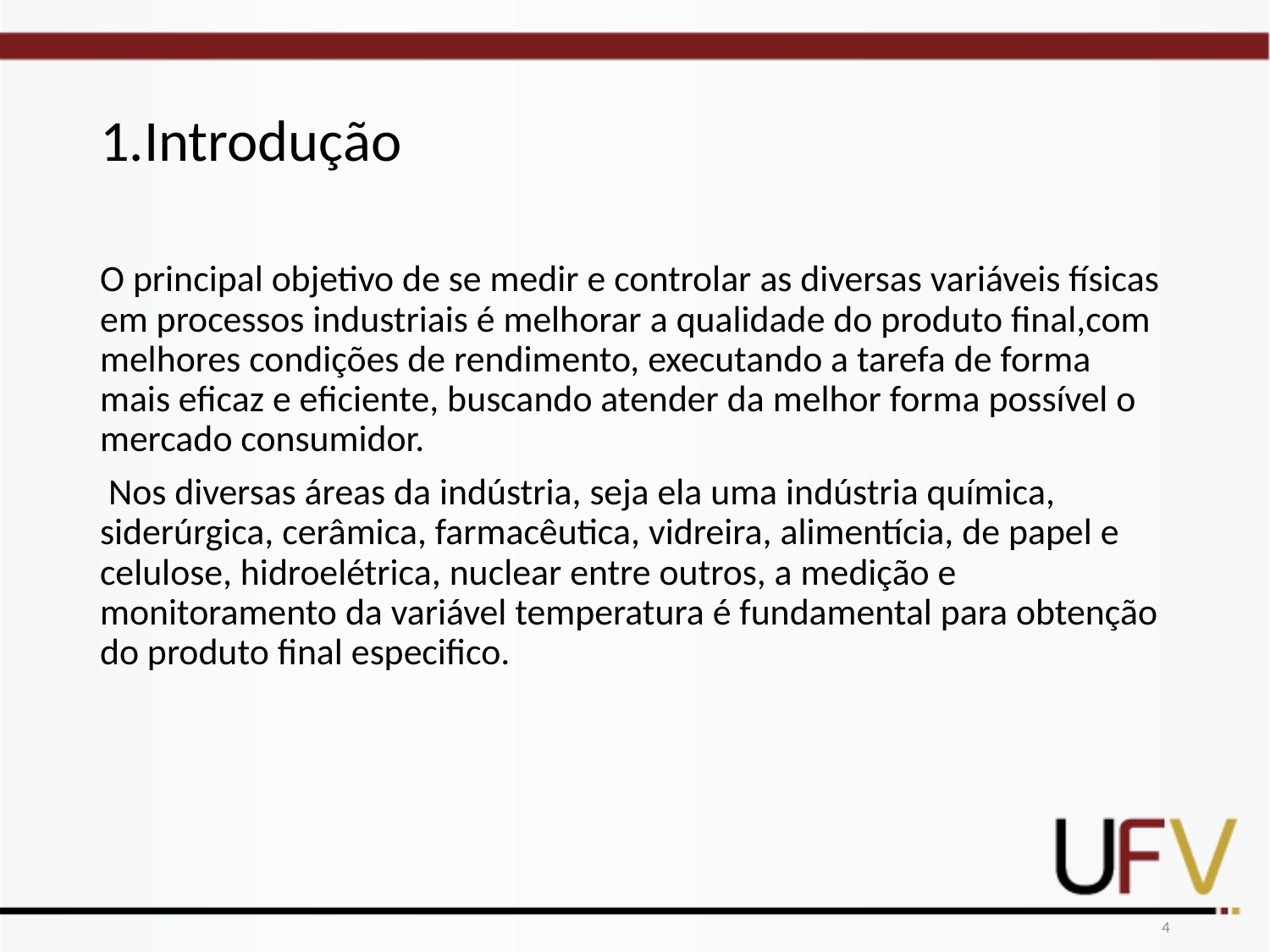

# 1.Introdução
O principal objetivo de se medir e controlar as diversas variáveis físicas em processos industriais é melhorar a qualidade do produto final,com melhores condições de rendimento, executando a tarefa de forma mais eficaz e eficiente, buscando atender da melhor forma possível o mercado consumidor.
 Nos diversas áreas da indústria, seja ela uma indústria química, siderúrgica, cerâmica, farmacêutica, vidreira, alimentícia, de papel e celulose, hidroelétrica, nuclear entre outros, a medição e monitoramento da variável temperatura é fundamental para obtenção do produto final especifico.

4